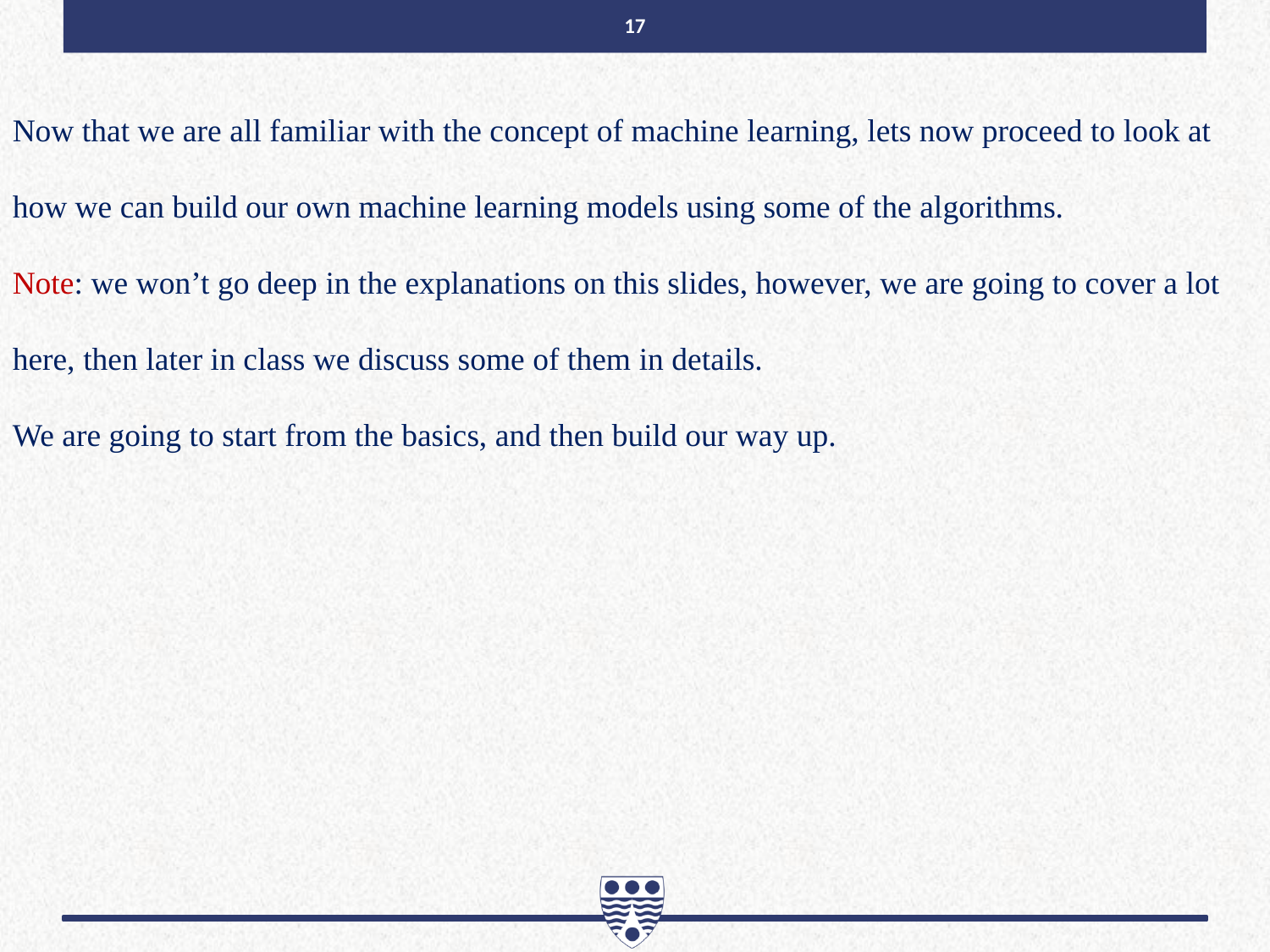

17
Now that we are all familiar with the concept of machine learning, lets now proceed to look at how we can build our own machine learning models using some of the algorithms.
Note: we won’t go deep in the explanations on this slides, however, we are going to cover a lot here, then later in class we discuss some of them in details.
We are going to start from the basics, and then build our way up.